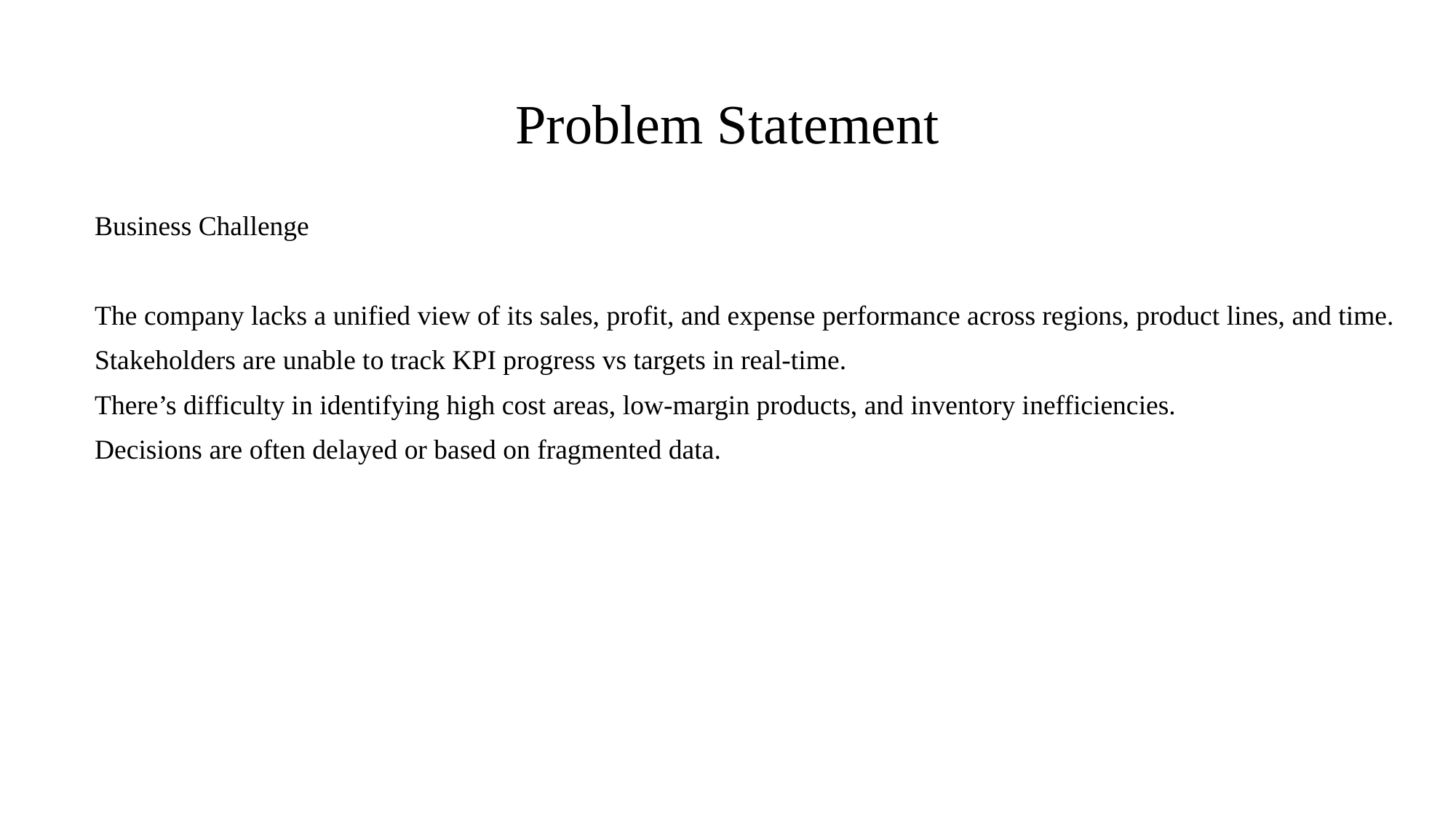

# Problem Statement
Business Challenge

The company lacks a unified view of its sales, profit, and expense performance across regions, product lines, and time.
Stakeholders are unable to track KPI progress vs targets in real-time.
There’s difficulty in identifying high cost areas, low-margin products, and inventory inefficiencies.
Decisions are often delayed or based on fragmented data.